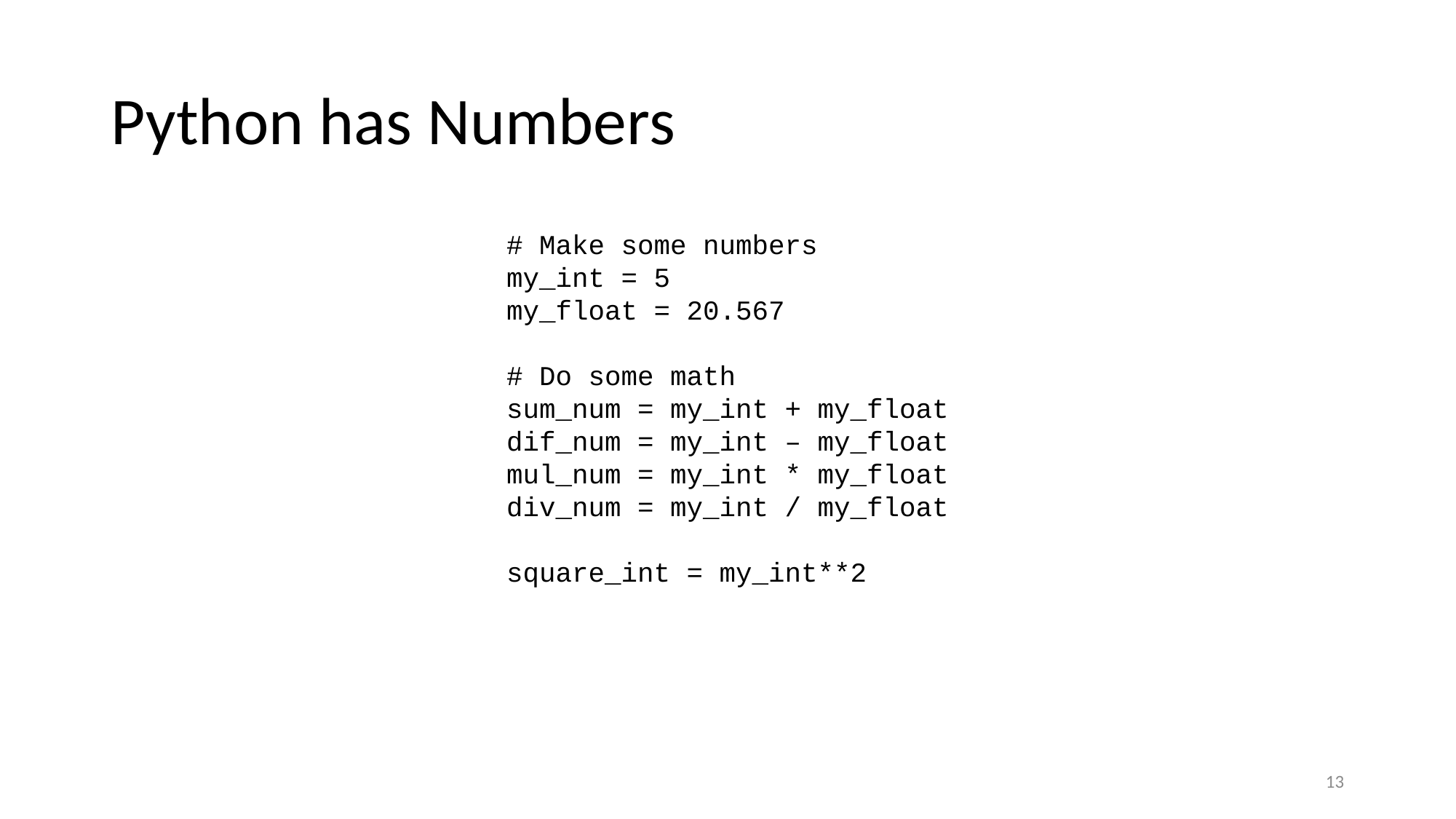

# Python has Numbers
# Make some numbers
my_int = 5
my_float = 20.567

# Do some math
sum_num = my_int + my_float
dif_num = my_int – my_float
mul_num = my_int * my_float
div_num = my_int / my_float

square_int = my_int**2
13